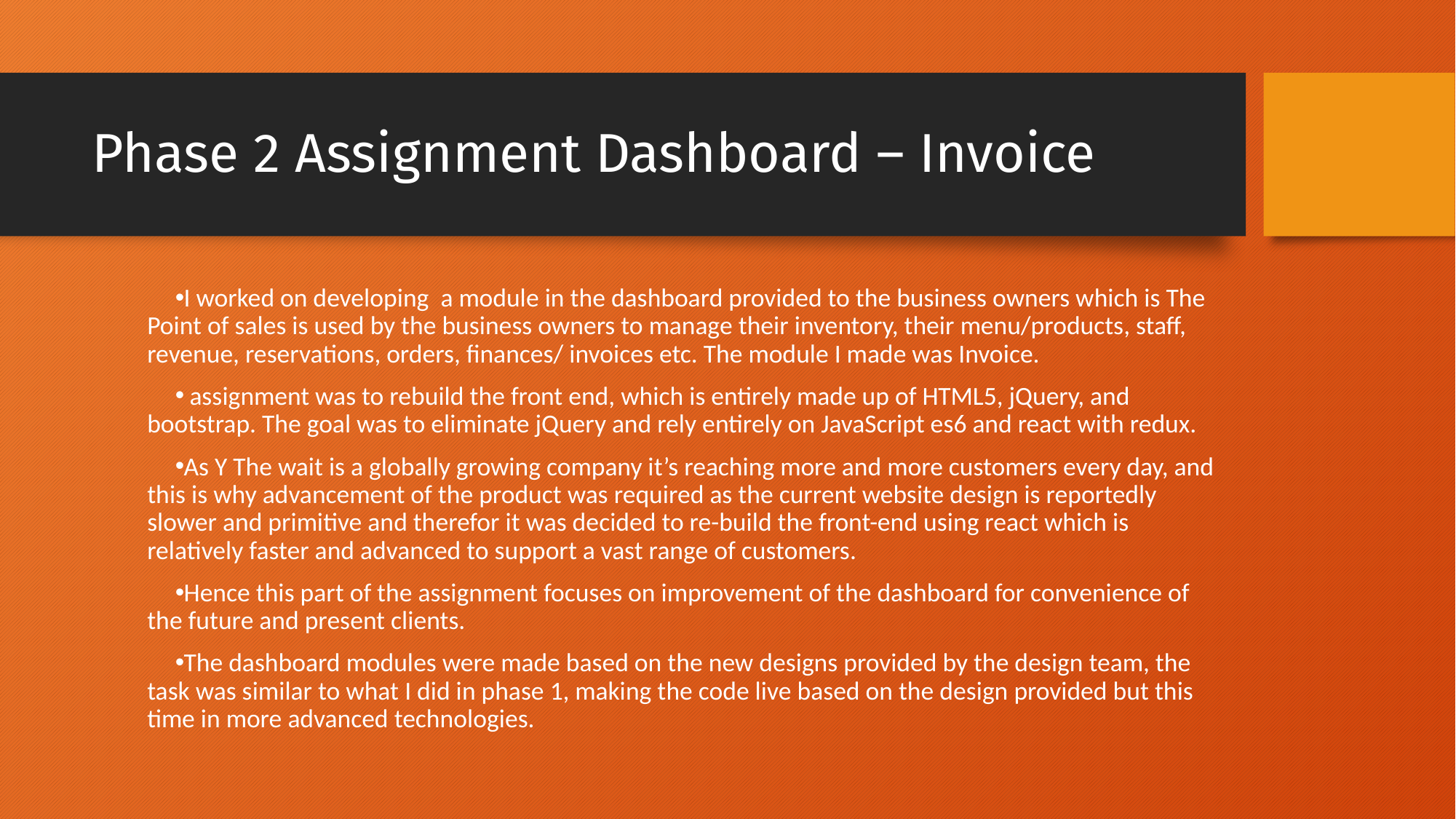

# Phase 2 Assignment Dashboard – Invoice
I worked on developing  a module in the dashboard provided to the business owners which is The Point of sales is used by the business owners to manage their inventory, their menu/products, staff, revenue, reservations, orders, finances/ invoices etc. The module I made was Invoice.
 assignment was to rebuild the front end, which is entirely made up of HTML5, jQuery, and bootstrap. The goal was to eliminate jQuery and rely entirely on JavaScript es6 and react with redux.
As Y The wait is a globally growing company it’s reaching more and more customers every day, and this is why advancement of the product was required as the current website design is reportedly slower and primitive and therefor it was decided to re-build the front-end using react which is relatively faster and advanced to support a vast range of customers.
Hence this part of the assignment focuses on improvement of the dashboard for convenience of the future and present clients.
The dashboard modules were made based on the new designs provided by the design team, the task was similar to what I did in phase 1, making the code live based on the design provided but this time in more advanced technologies.